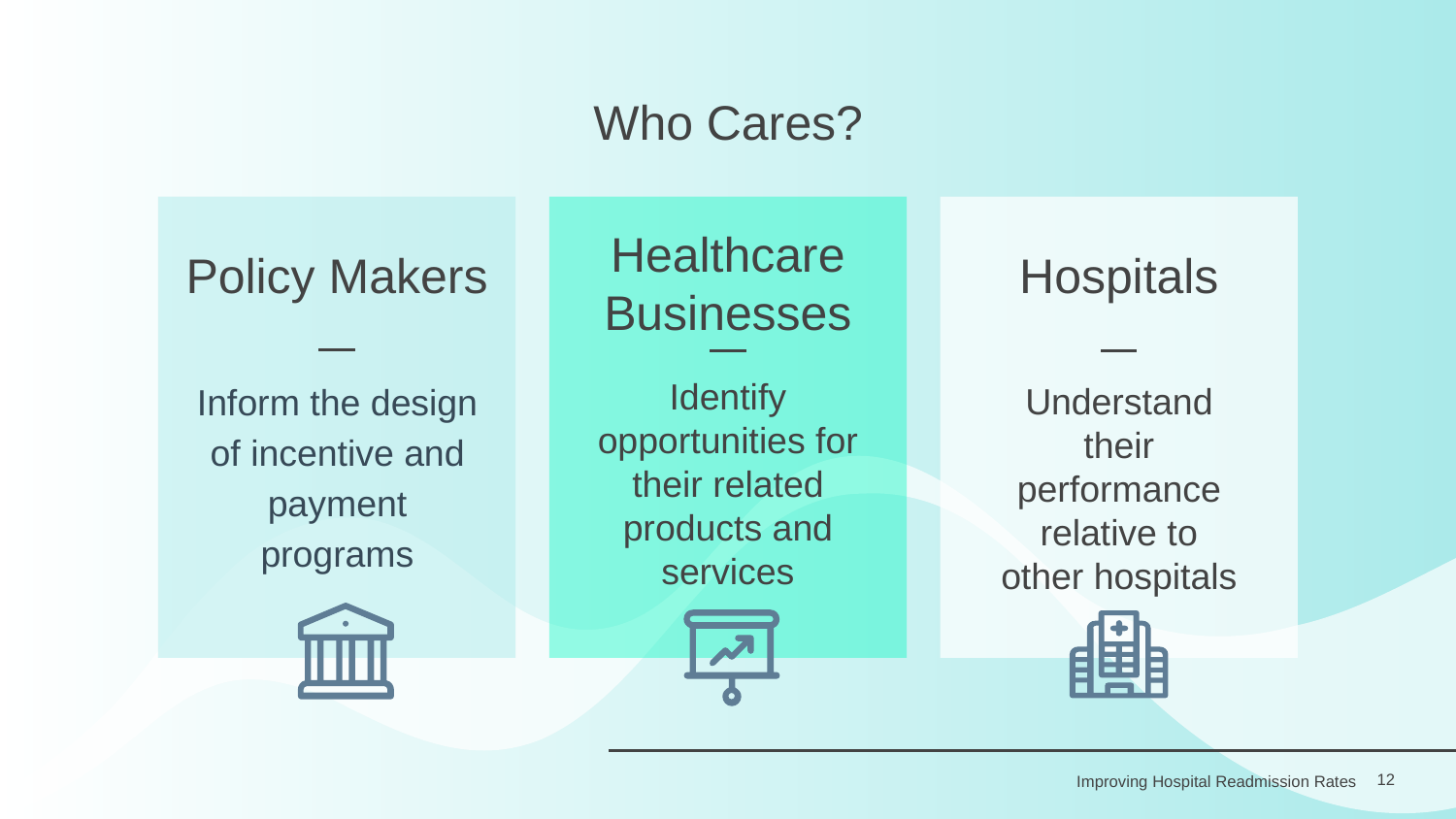

# Who Cares?
Policy Makers
Hospitals
Healthcare Businesses
Inform the design of incentive and payment programs
Identify opportunities for their related products and services
Understand their performance relative to other hospitals

12
Improving Hospital Readmission Rates